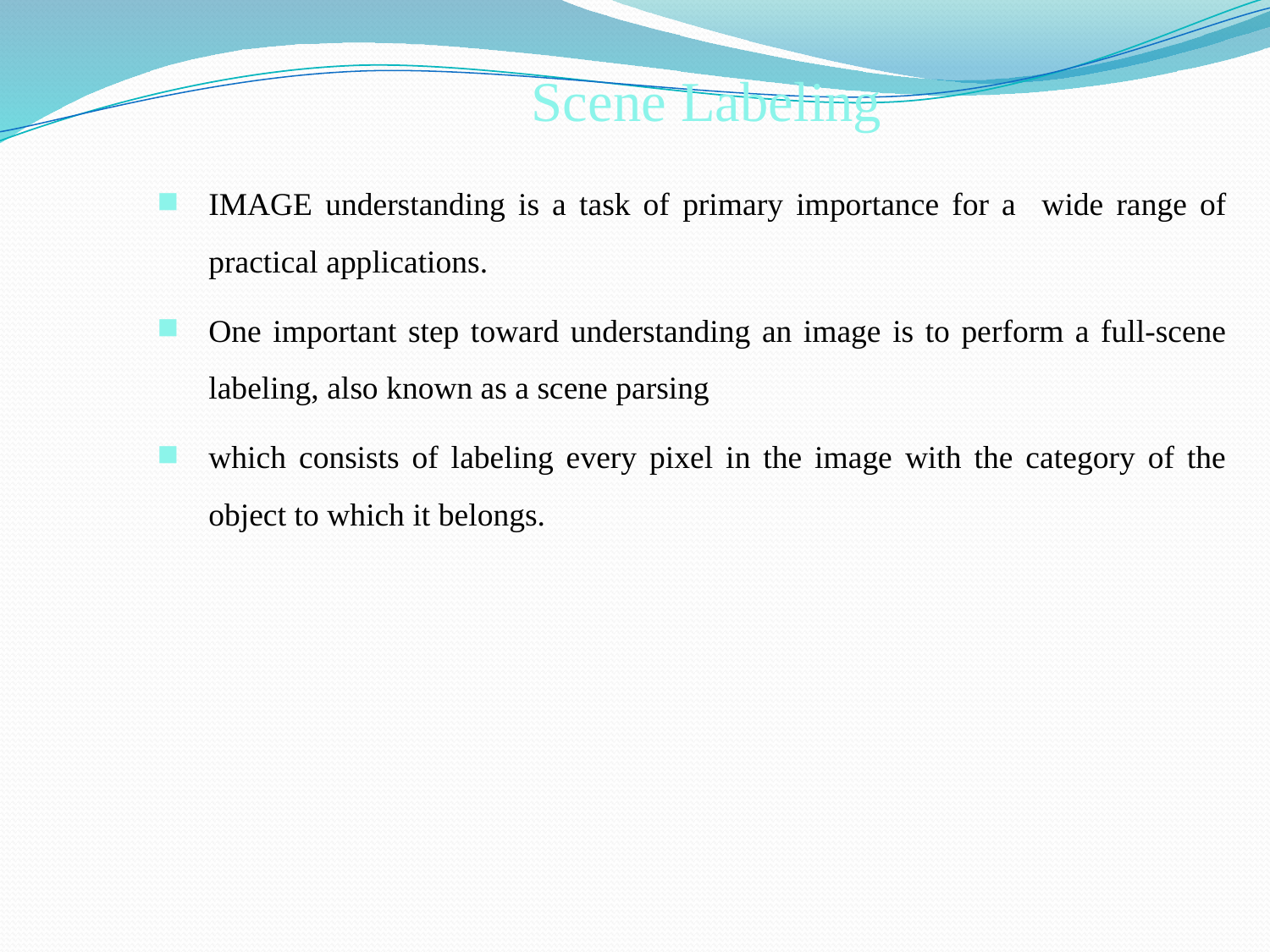

Scene Labeling
IMAGE understanding is a task of primary importance for a  wide range of practical applications.
One important step toward understanding an image is to perform a full-scene labeling, also known as a scene parsing
which consists of labeling every pixel in the image with the category of the object to which it belongs.